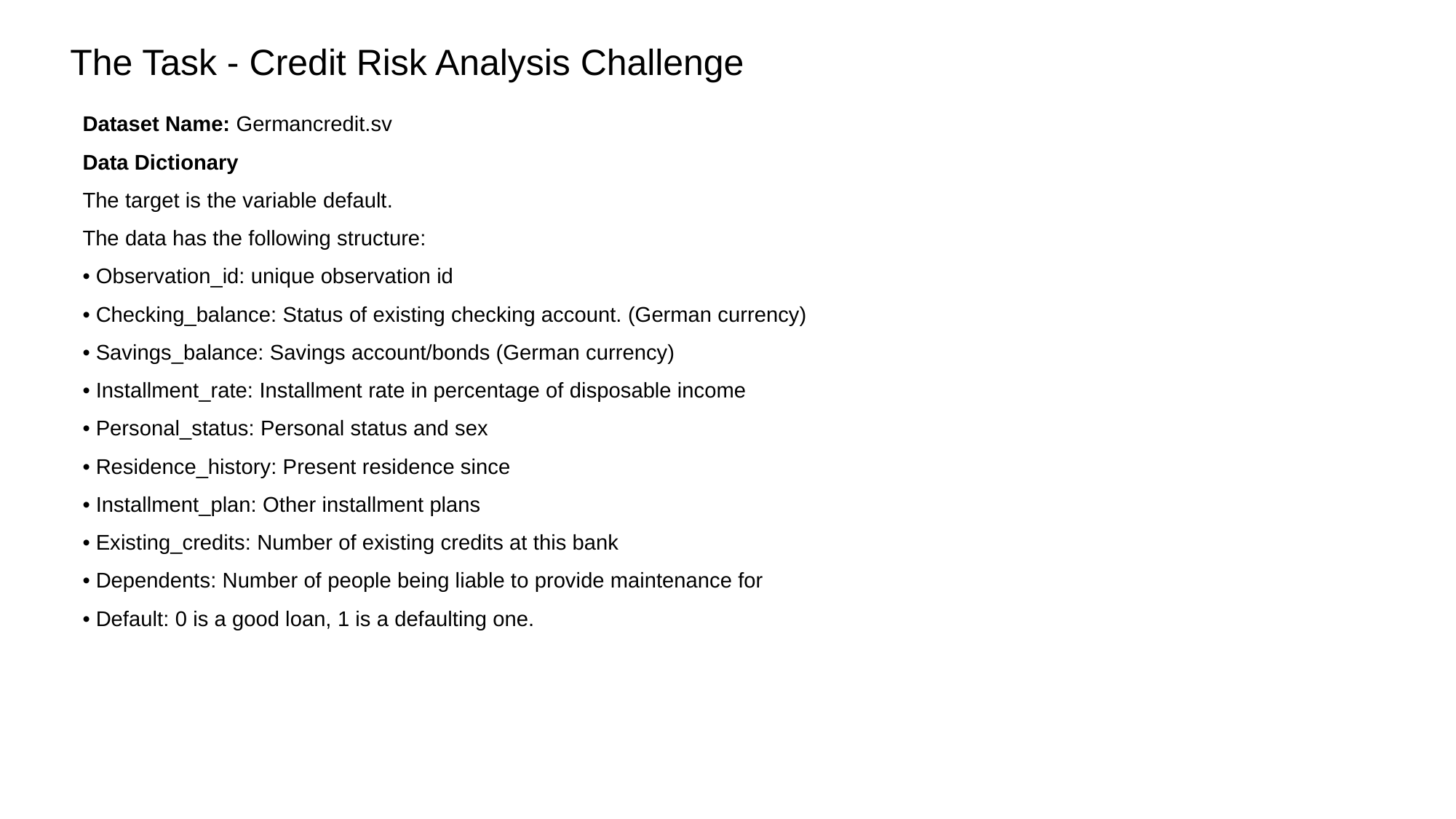

# The Task - Credit Risk Analysis Challenge
Dataset Name: Germancredit.sv
Data Dictionary
The target is the variable default.
The data has the following structure:
• Observation_id: unique observation id
• Checking_balance: Status of existing checking account. (German currency)
• Savings_balance: Savings account/bonds (German currency)
• Installment_rate: Installment rate in percentage of disposable income
• Personal_status: Personal status and sex
• Residence_history: Present residence since
• Installment_plan: Other installment plans
• Existing_credits: Number of existing credits at this bank
• Dependents: Number of people being liable to provide maintenance for
• Default: 0 is a good loan, 1 is a defaulting one.